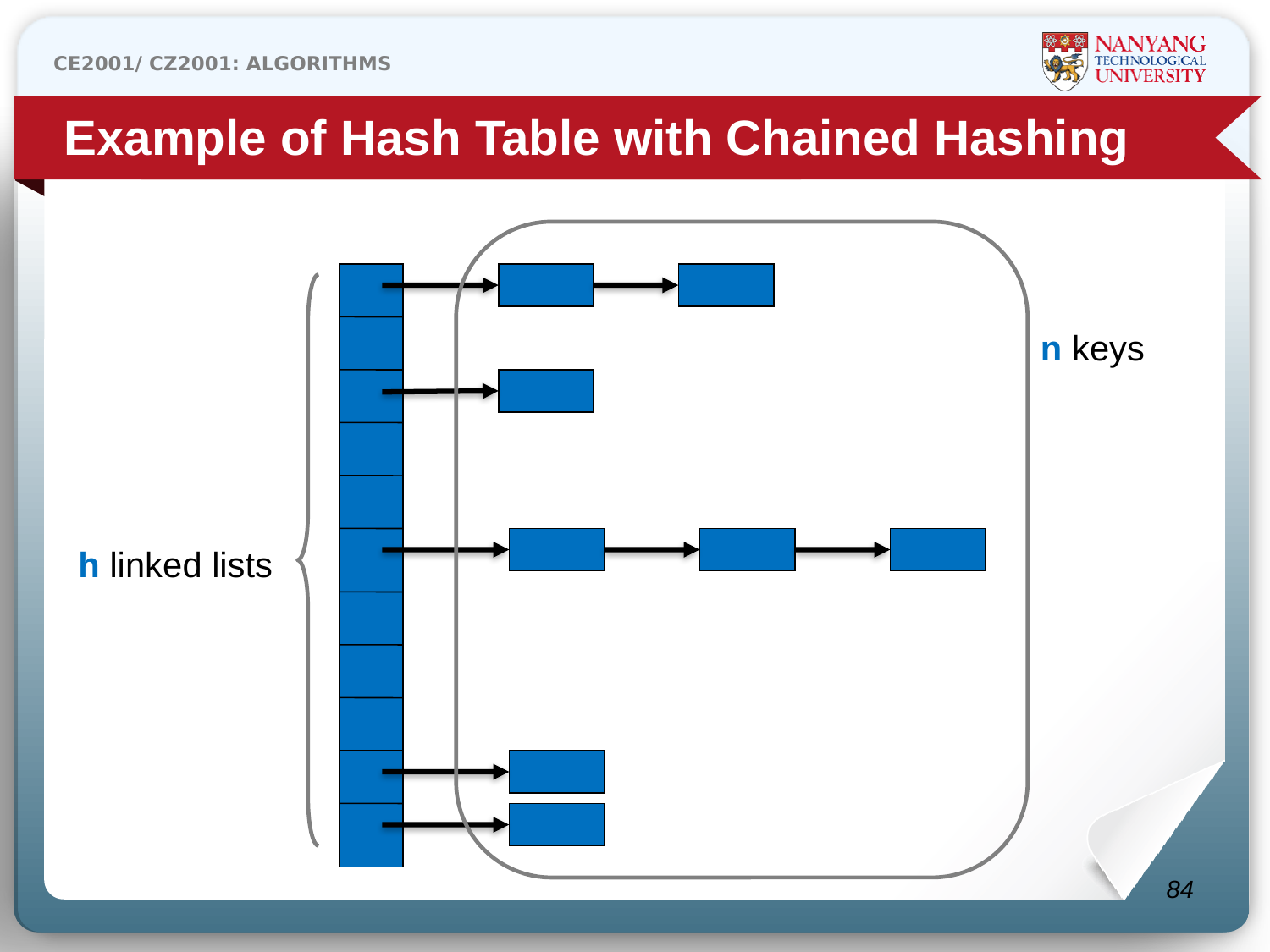

Example of Hash Table with Chained Hashing

n keys

h linked lists